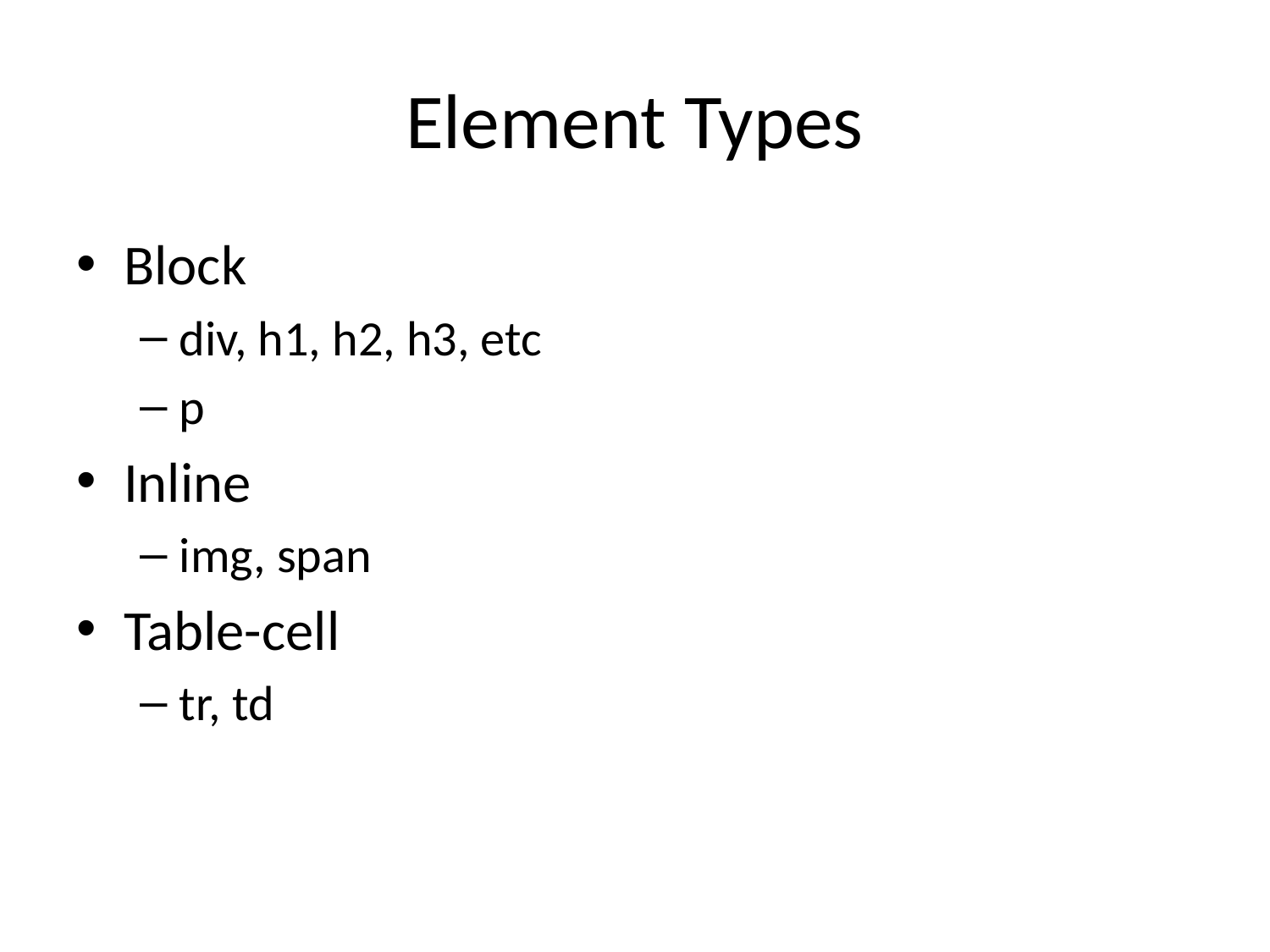

# Element Types
Block
div, h1, h2, h3, etc
p
Inline
img, span
Table-cell
tr, td